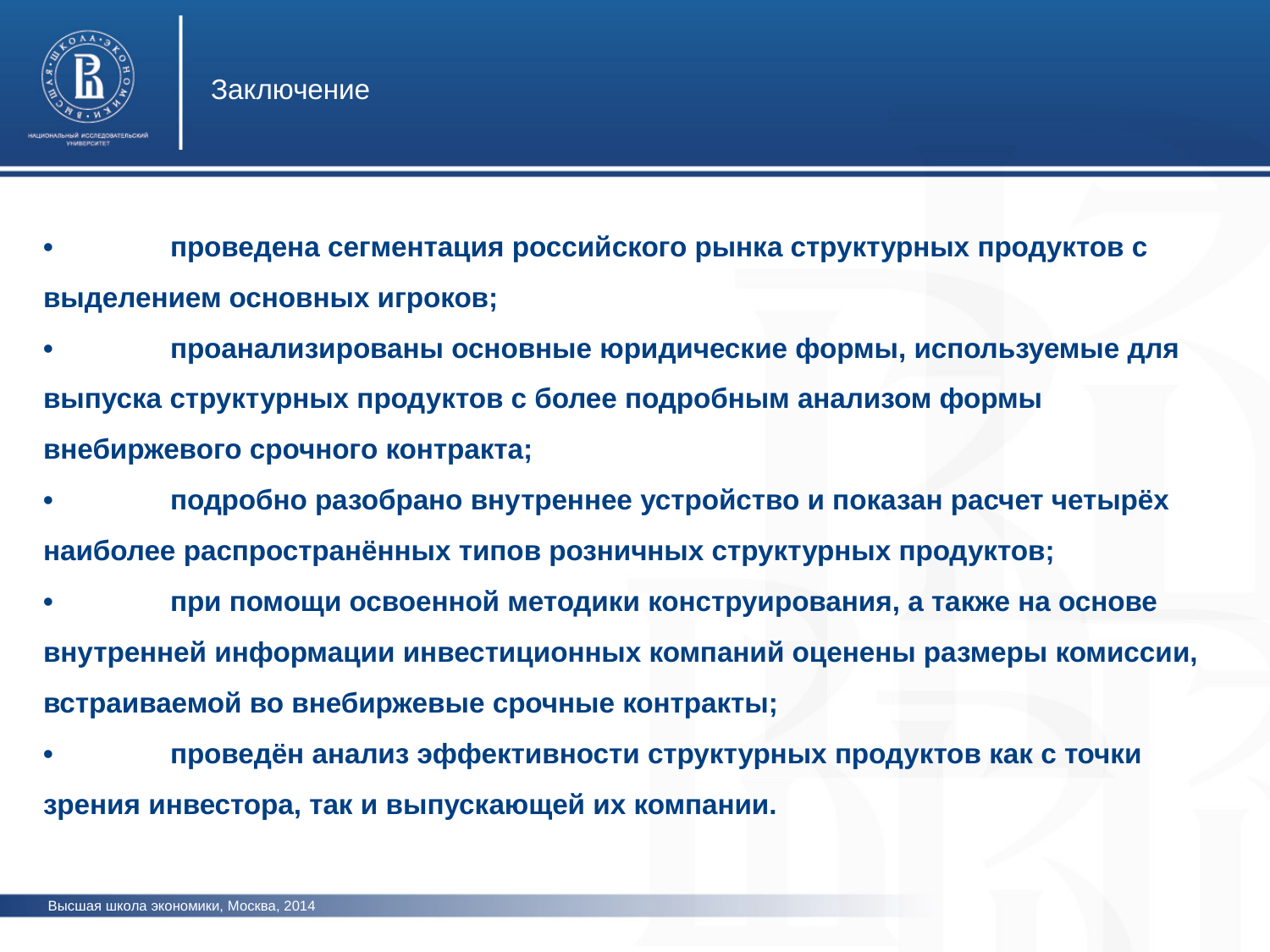

Заключение
•	проведена сегментация российского рынка структурных продуктов с выделением основных игроков;
•	проанализированы основные юридические формы, используемые для выпуска структурных продуктов с более подробным анализом формы внебиржевого срочного контракта;
•	подробно разобрано внутреннее устройство и показан расчет четырёх наиболее распространённых типов розничных структурных продуктов;
•	при помощи освоенной методики конструирования, а также на основе внутренней информации инвестиционных компаний оценены размеры комиссии, встраиваемой во внебиржевые срочные контракты;
•	проведён анализ эффективности структурных продуктов как с точки зрения инвестора, так и выпускающей их компании.
Высшая школа экономики, Москва, 2014